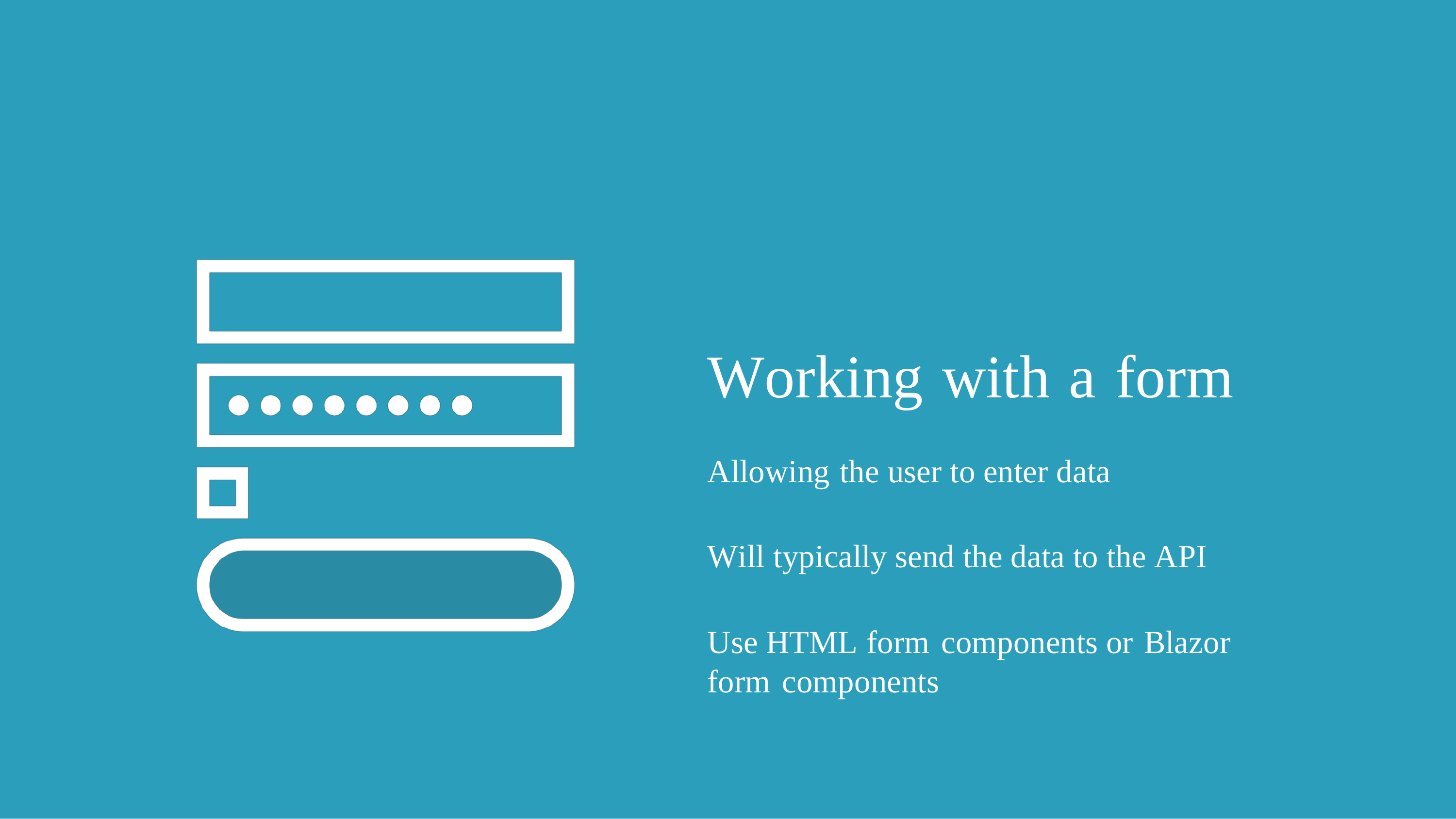

Working
with
a
form
Allowing the user to enter data
Will typically send the data to the API
Use HTML form components or Blazor
form components